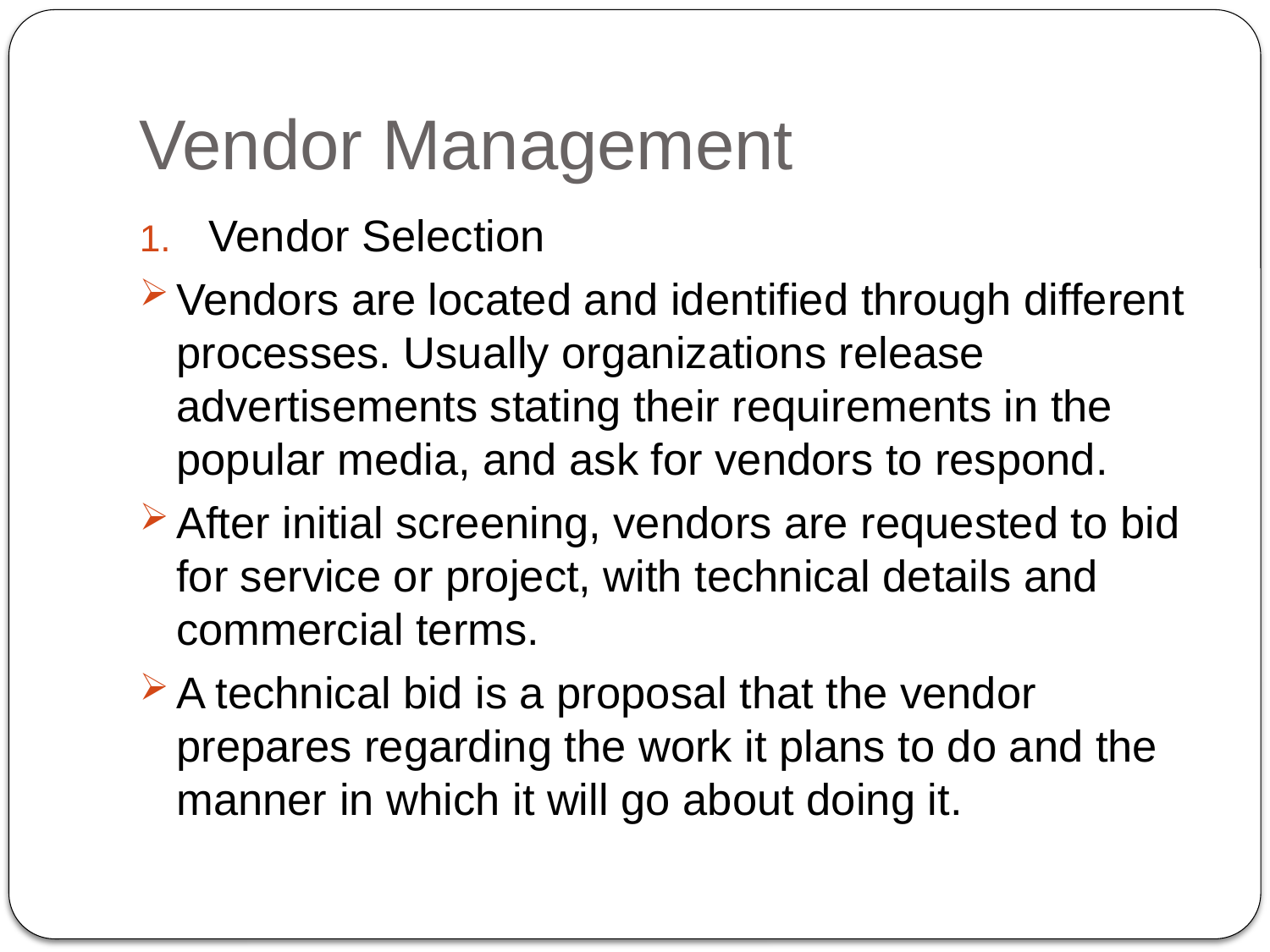

# Vendor Management
Vendor Selection
Vendors are located and identified through different processes. Usually organizations release advertisements stating their requirements in the popular media, and ask for vendors to respond.
After initial screening, vendors are requested to bid for service or project, with technical details and commercial terms.
A technical bid is a proposal that the vendor prepares regarding the work it plans to do and the manner in which it will go about doing it.